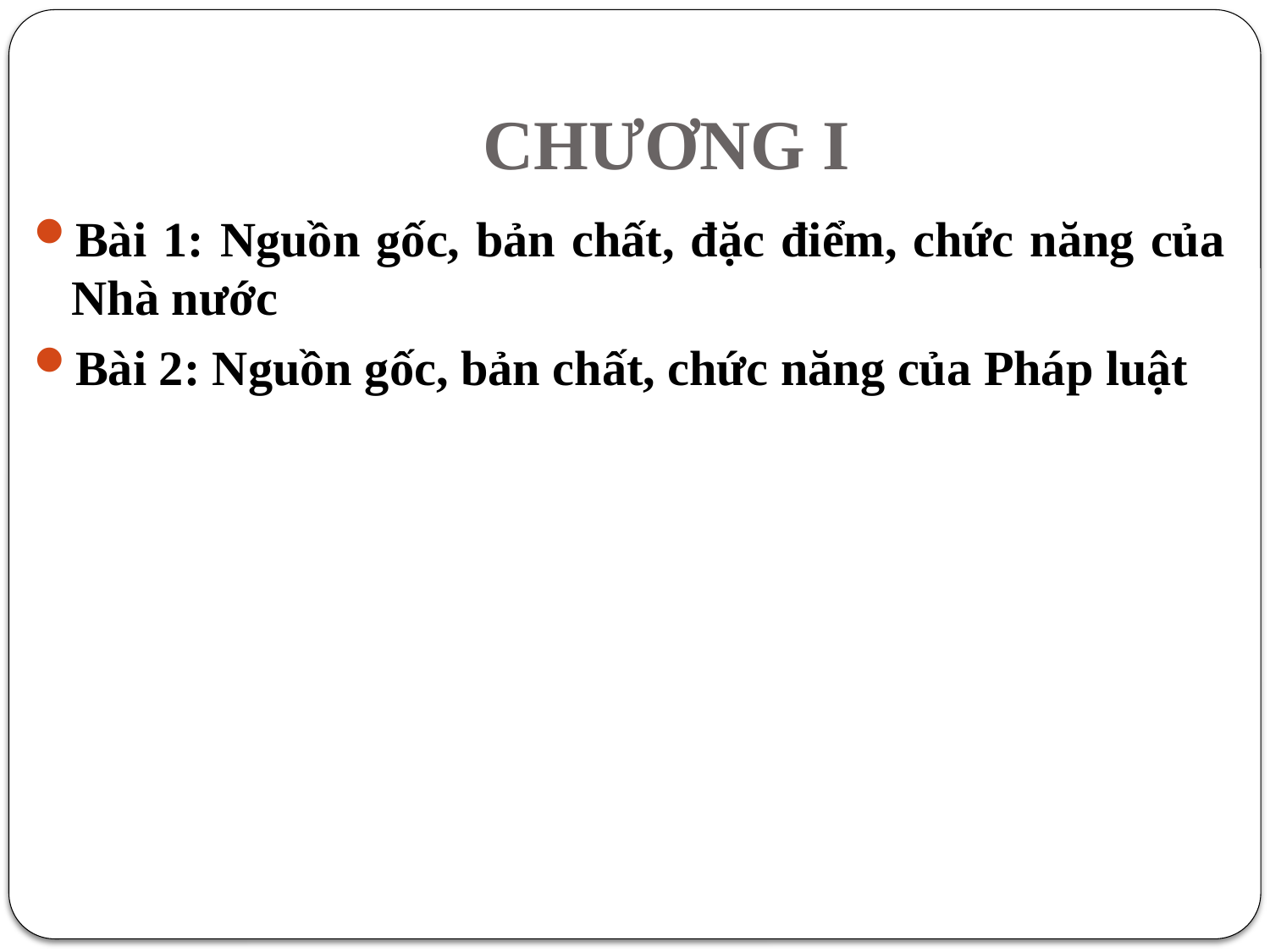

# CHƯƠNG I
Bài 1: Nguồn gốc, bản chất, đặc điểm, chức năng của Nhà nước
Bài 2: Nguồn gốc, bản chất, chức năng của Pháp luật